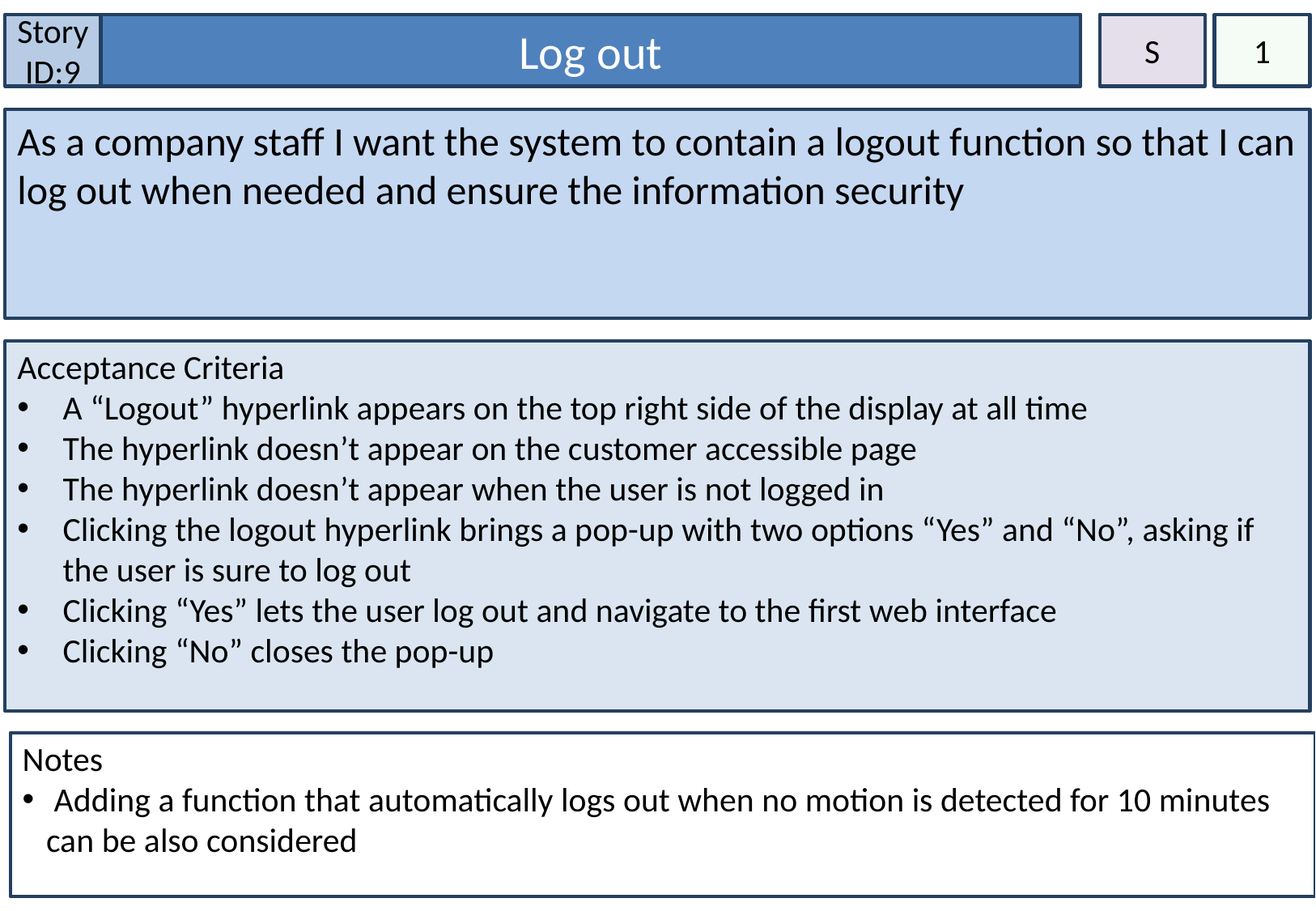

Story ID:9
Log out
S
1
As a company staff I want the system to contain a logout function so that I can log out when needed and ensure the information security
Acceptance Criteria
A “Logout” hyperlink appears on the top right side of the display at all time
The hyperlink doesn’t appear on the customer accessible page
The hyperlink doesn’t appear when the user is not logged in
Clicking the logout hyperlink brings a pop-up with two options “Yes” and “No”, asking if the user is sure to log out
Clicking “Yes” lets the user log out and navigate to the first web interface
Clicking “No” closes the pop-up

Notes
 Adding a function that automatically logs out when no motion is detected for 10 minutes can be also considered